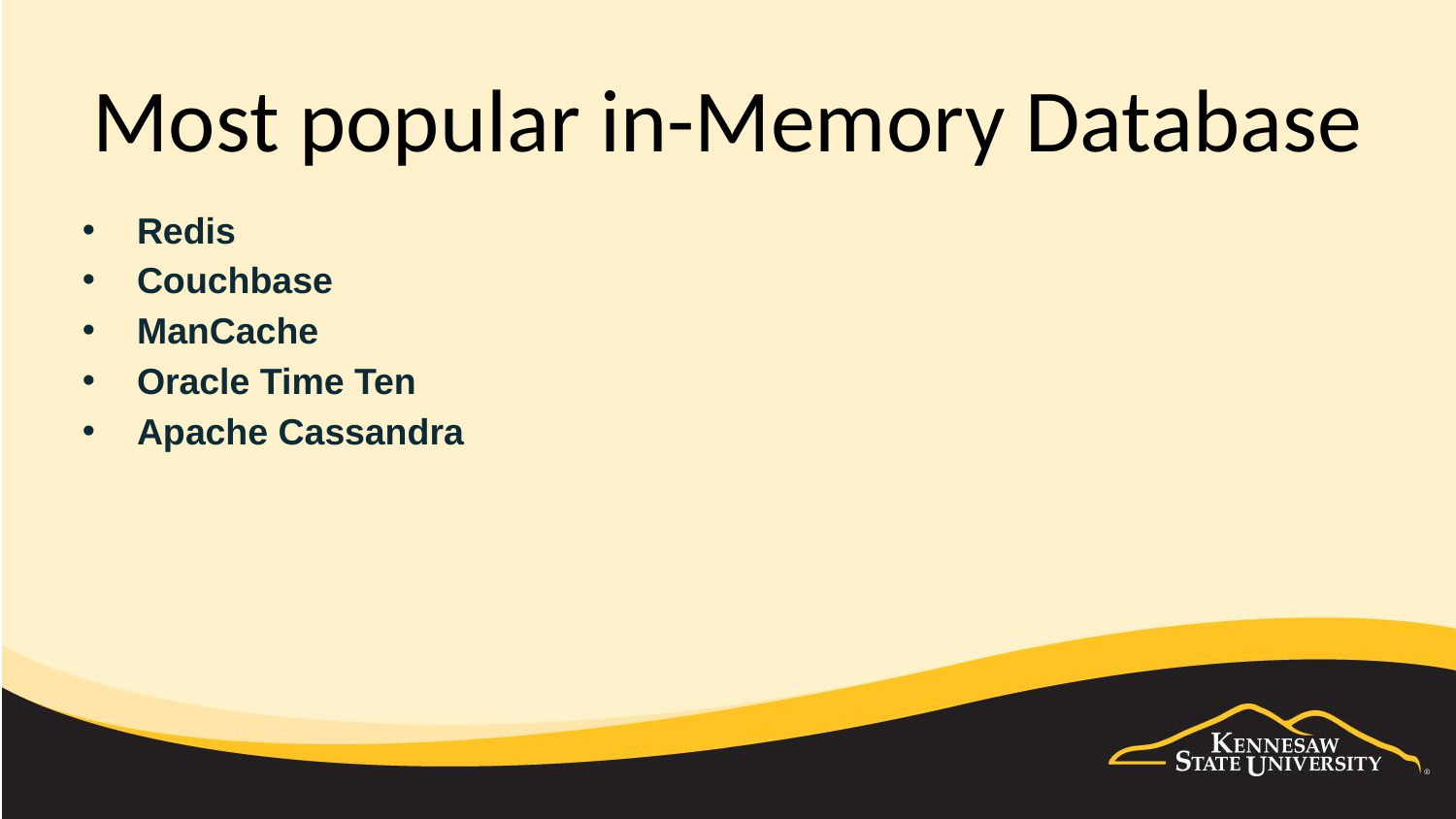

# Most popular in-Memory Database
Redis
Couchbase
ManCache
Oracle Time Ten
Apache Cassandra